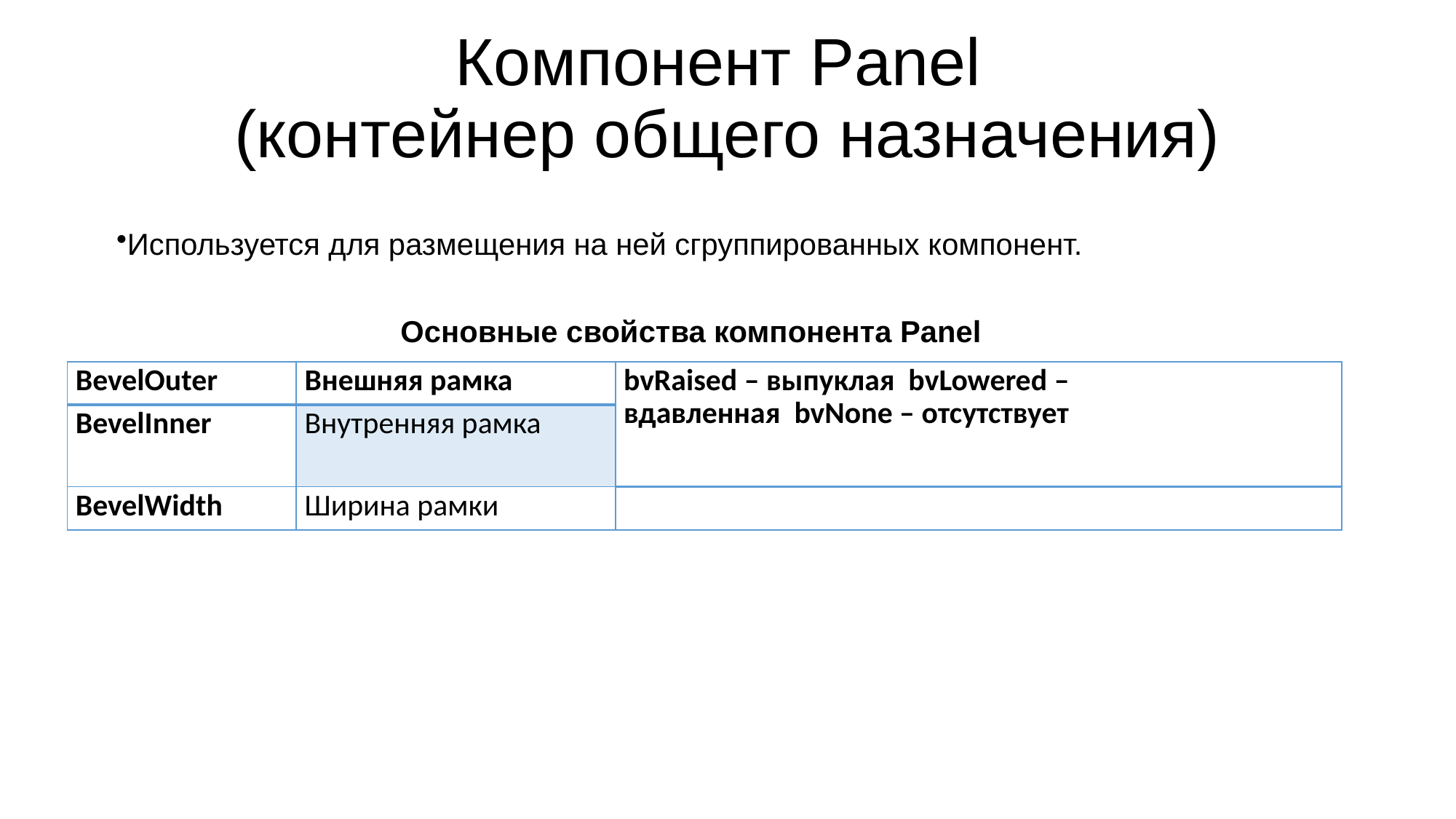

# Компонент Panel (контейнер общего назначения)
Используется для размещения на ней сгруппированных компонент.
Основные свойства компонента Panel
| BevelOuter | Внешняя рамка | bvRaised – выпуклая bvLowered – вдавленная bvNone – отсутствует |
| --- | --- | --- |
| BevelInner | Внутренняя рамка |  |
| BevelWidth | Ширина рамки |  |